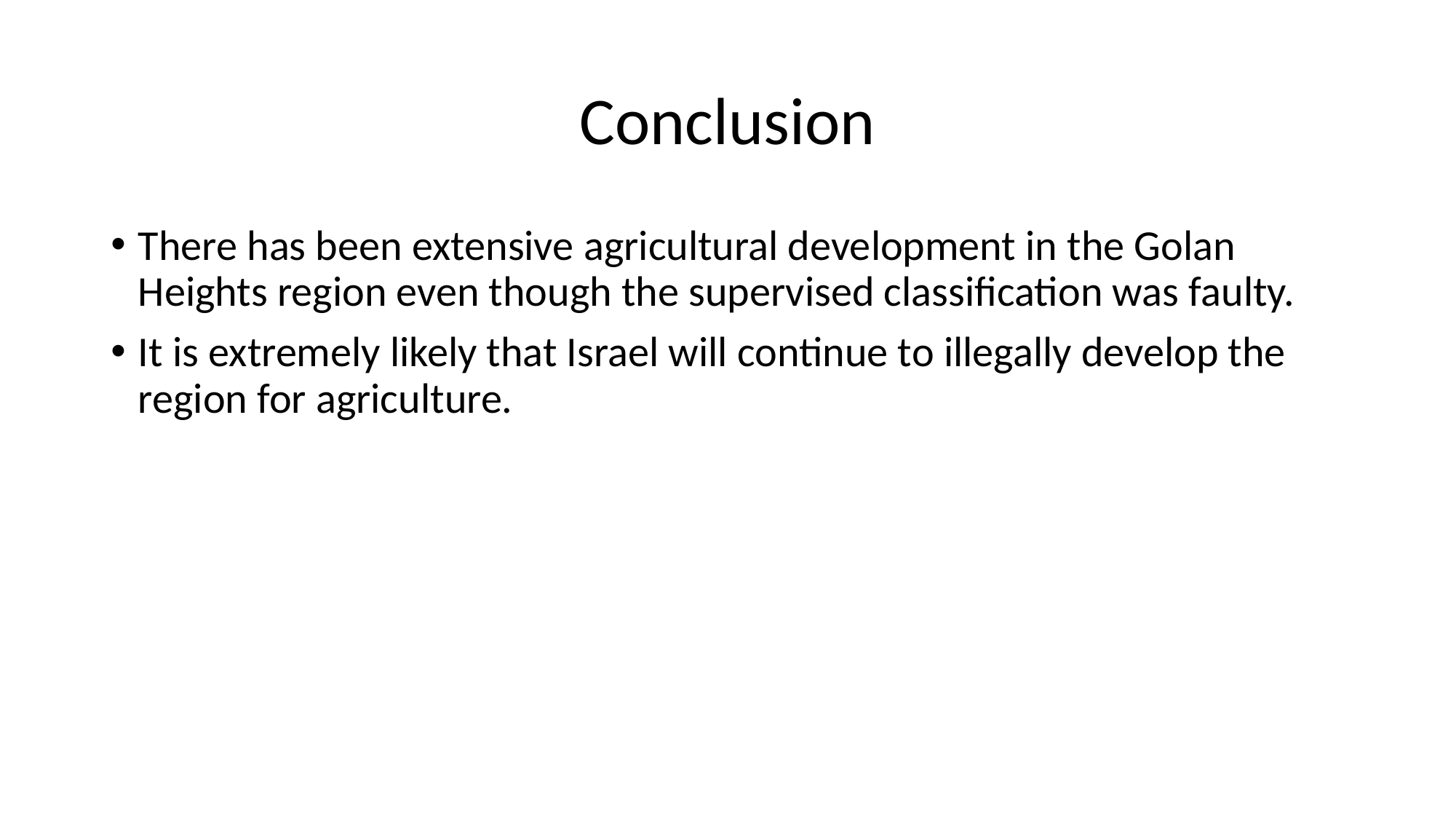

# Conclusion
There has been extensive agricultural development in the Golan Heights region even though the supervised classification was faulty.
It is extremely likely that Israel will continue to illegally develop the region for agriculture.